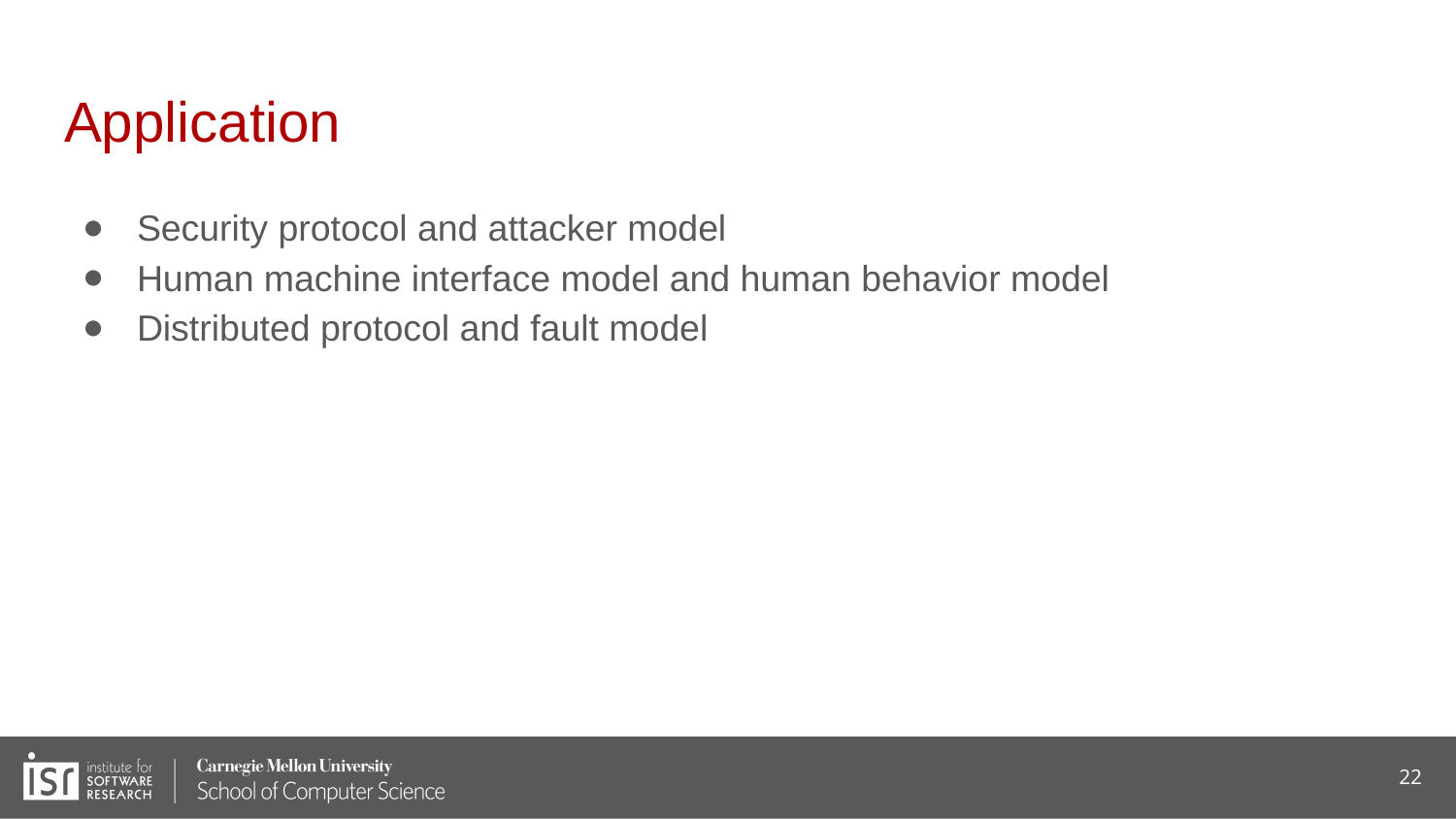

# Application
Security protocol and attacker model
Human machine interface model and human behavior model
Distributed protocol and fault model

22